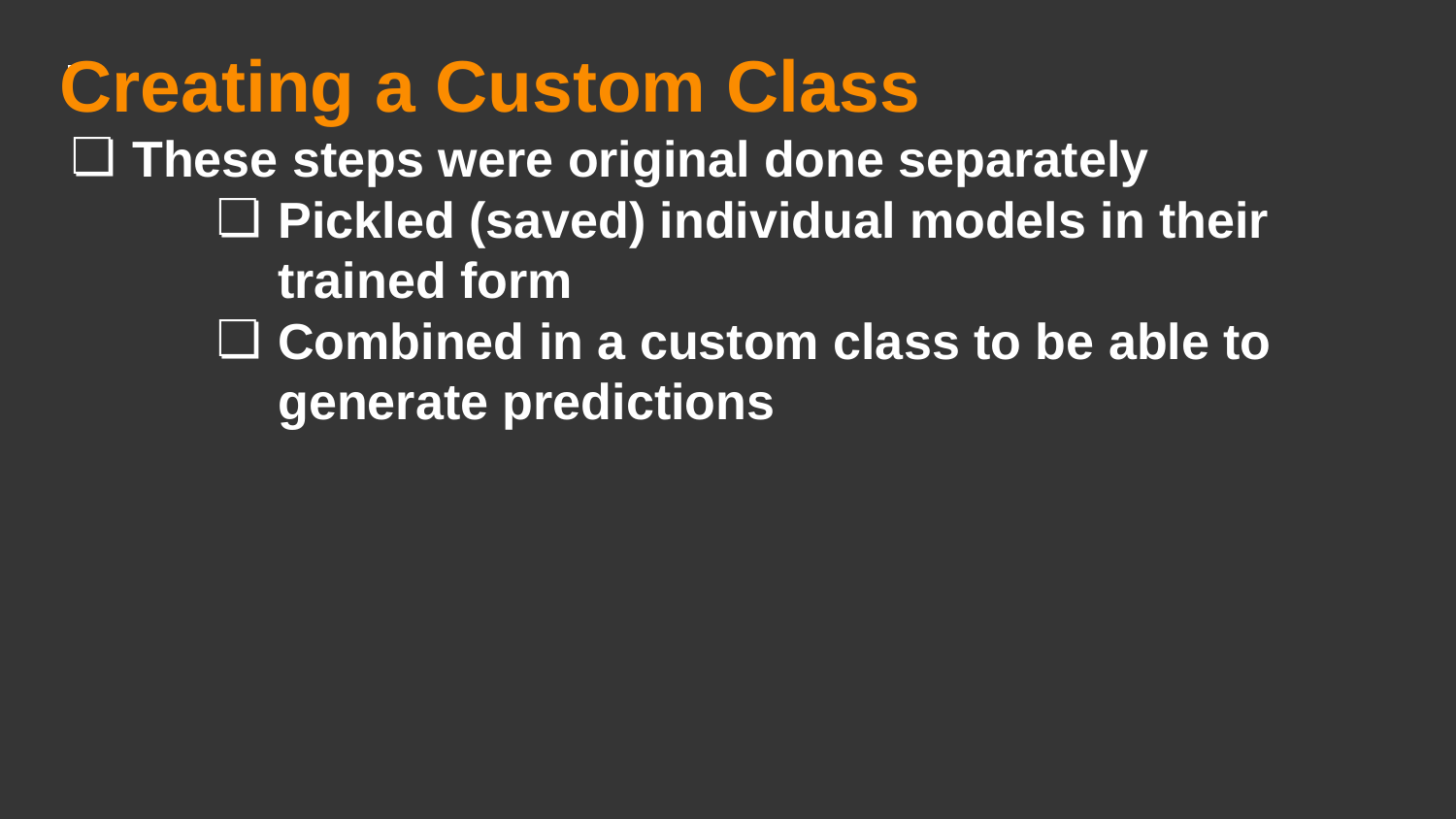

# Creating a Custom Class
These steps were original done separately
Pickled (saved) individual models in their trained form
Combined in a custom class to be able to generate predictions